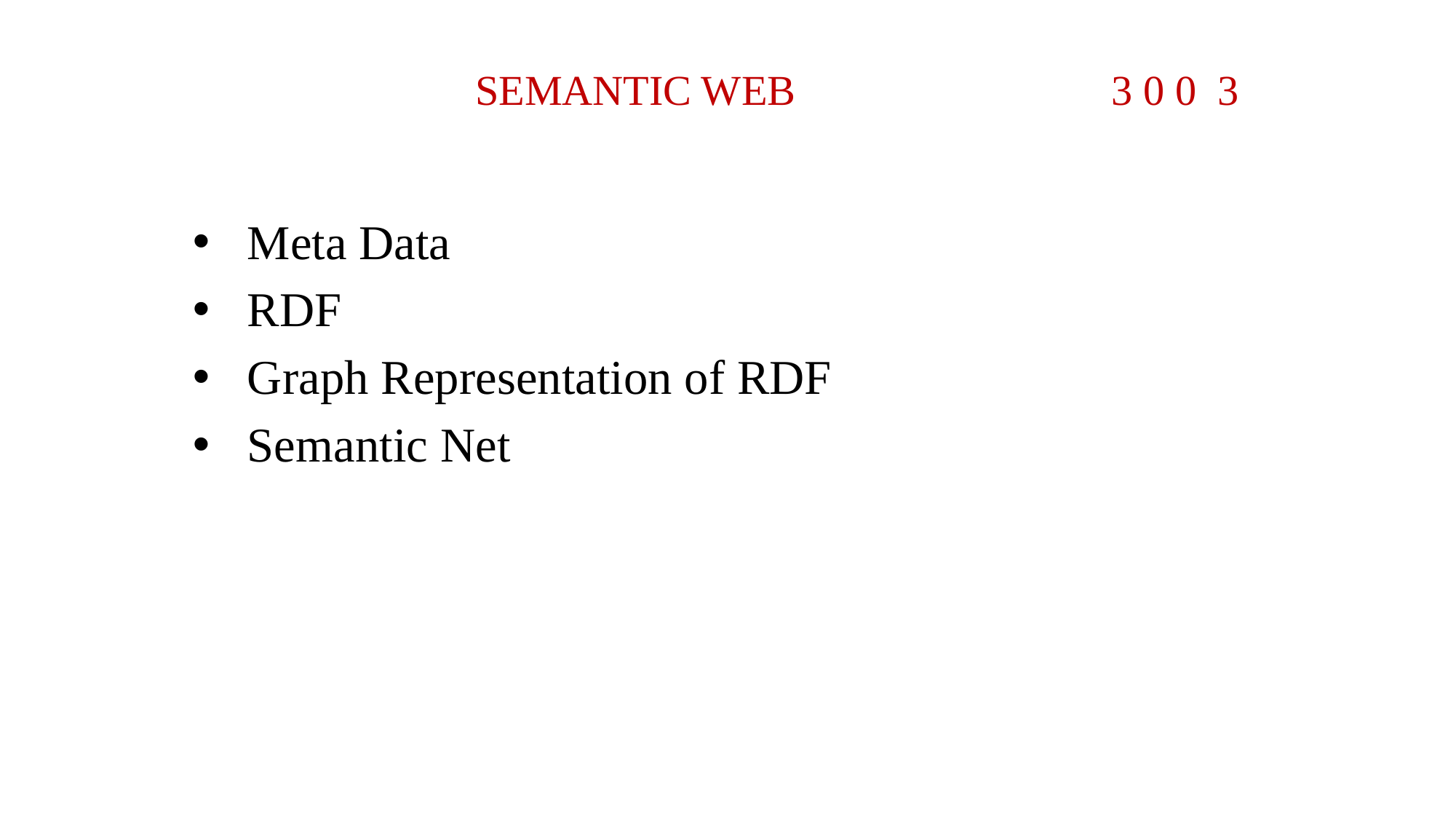

# SEMANTIC WEB                              3 0 0  3
Meta Data
RDF
Graph Representation of RDF
Semantic Net